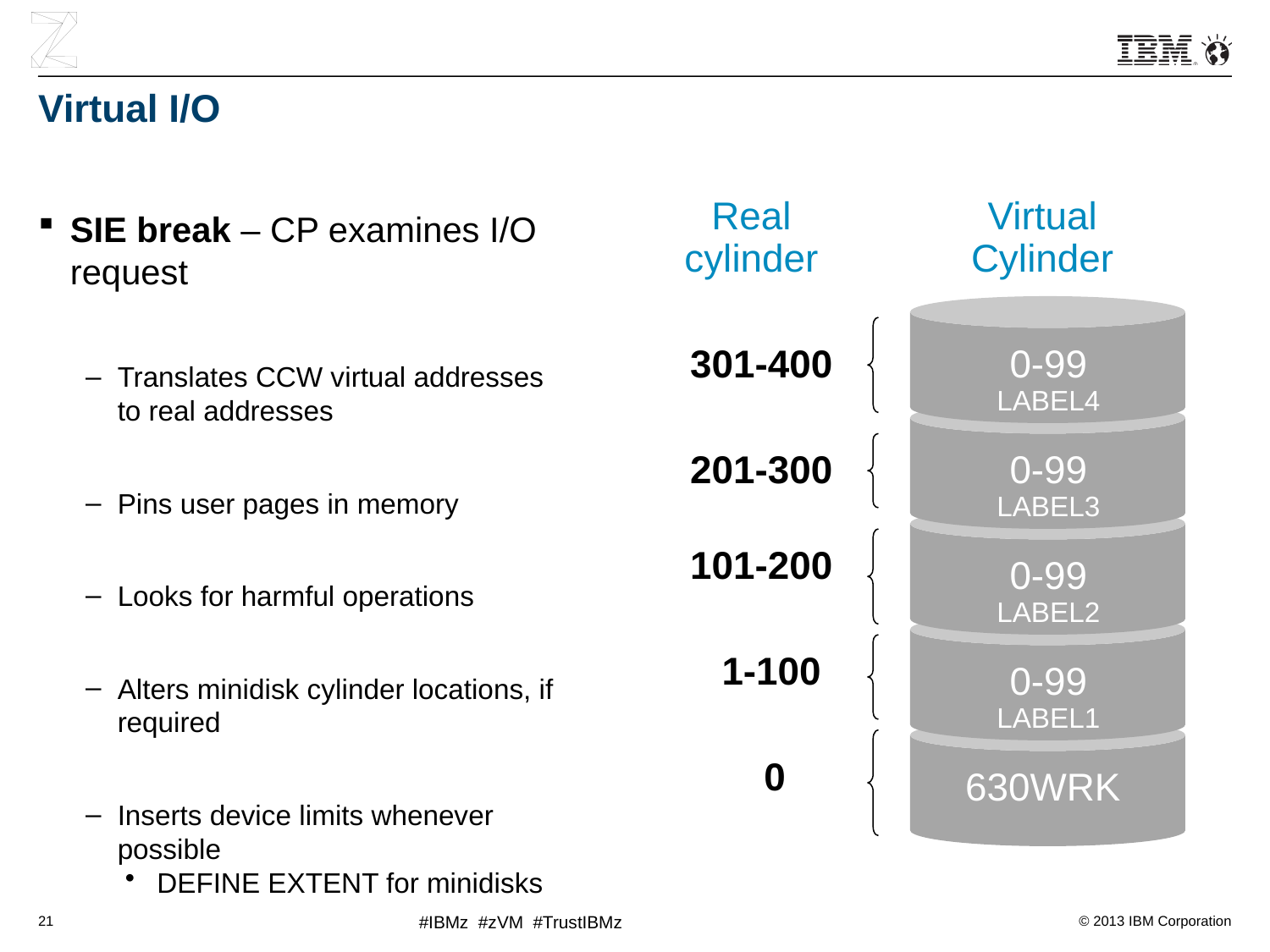

# Virtual I/O

Real cylinder
Virtual Cylinder
SIE break – CP examines I/O request

Translates CCW virtual addresses to real addresses

Pins user pages in memory

Looks for harmful operations

Alters minidisk cylinder locations, if required

Inserts device limits whenever possible
DEFINE EXTENT for minidisks

301-400
0-99
LABEL4

201-300
0-99
LABEL3

101-200
0-99
LABEL2

1-100
0-99
LABEL1

0
630WRK
21
#IBMz  #zVM  #TrustIBMz